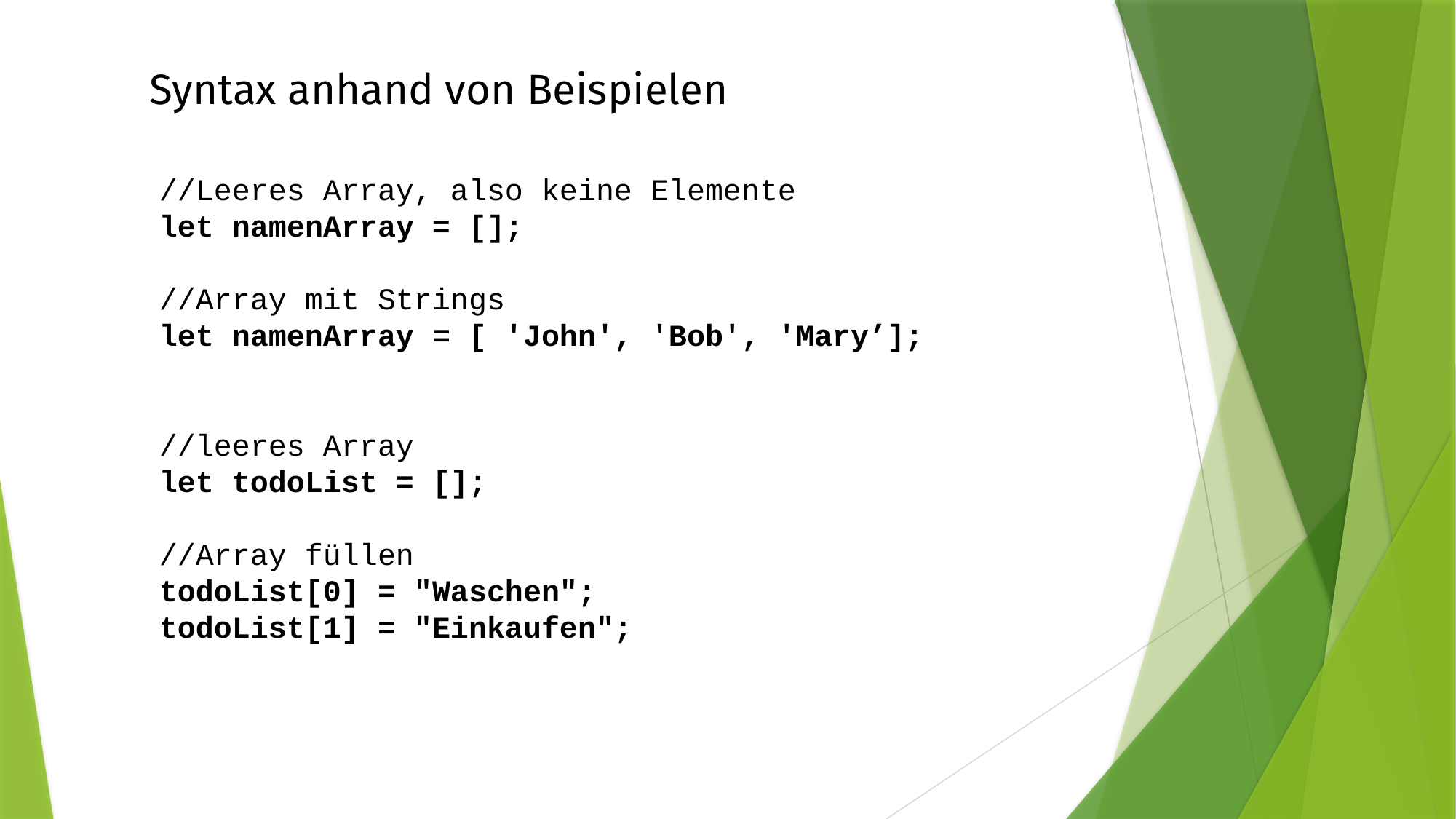

Syntax anhand von Beispielen
//Leeres Array, also keine Elemente
let namenArray = [];

//Array mit Strings
let namenArray = [ 'John', 'Bob', 'Mary’];

//leeres Array
let todoList = [];

//Array füllen
todoList[0] = "Waschen";
todoList[1] = "Einkaufen";